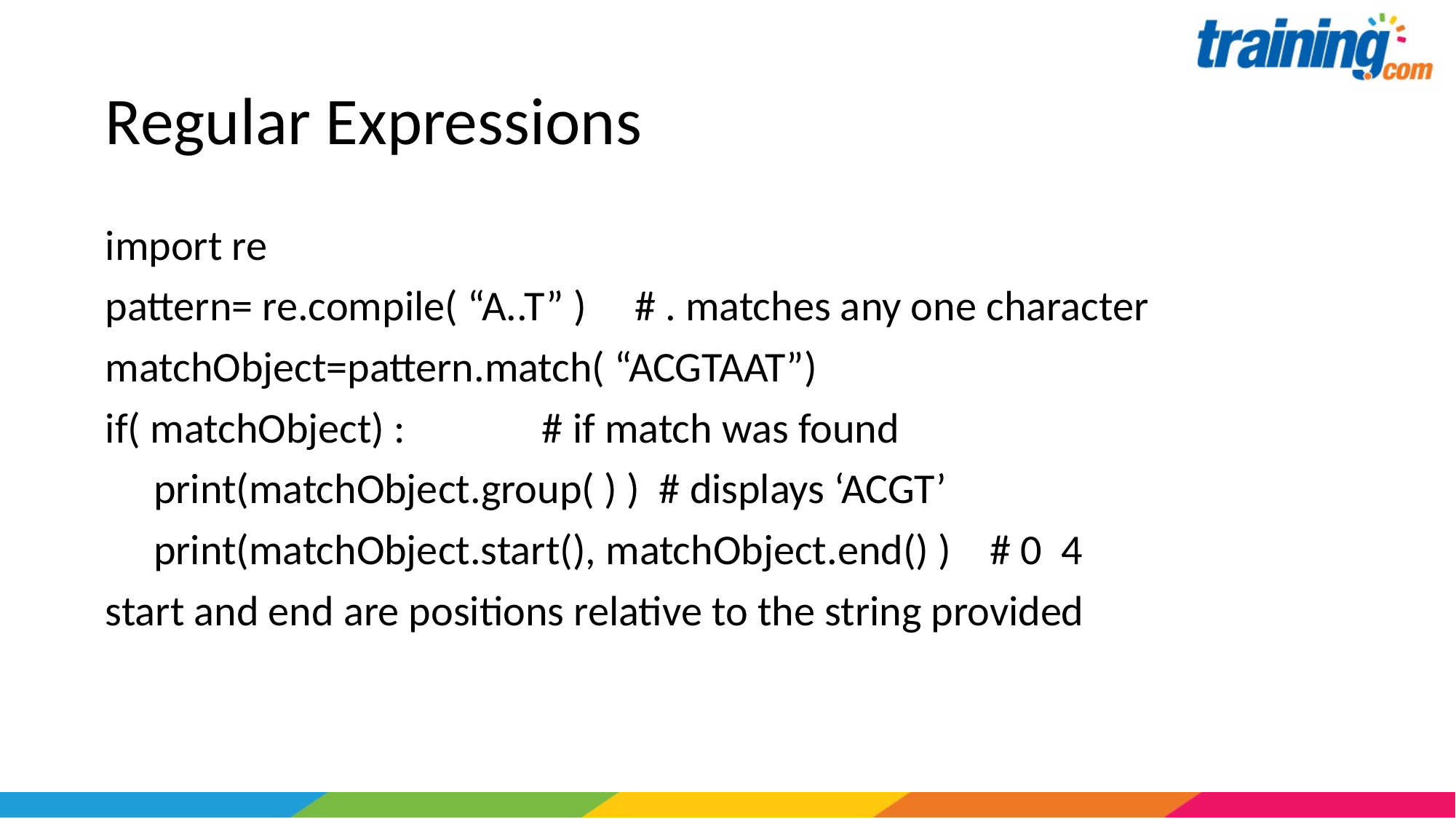

# Regular Expressions
import re
pattern= re.compile( “A..T” )     # . matches any one character
matchObject=pattern.match( “ACGTAAT”)
if( matchObject) :		# if match was found
     print(matchObject.group( ) )  # displays ‘ACGT’
     print(matchObject.start(), matchObject.end() )    # 0  4
start and end are positions relative to the string provided